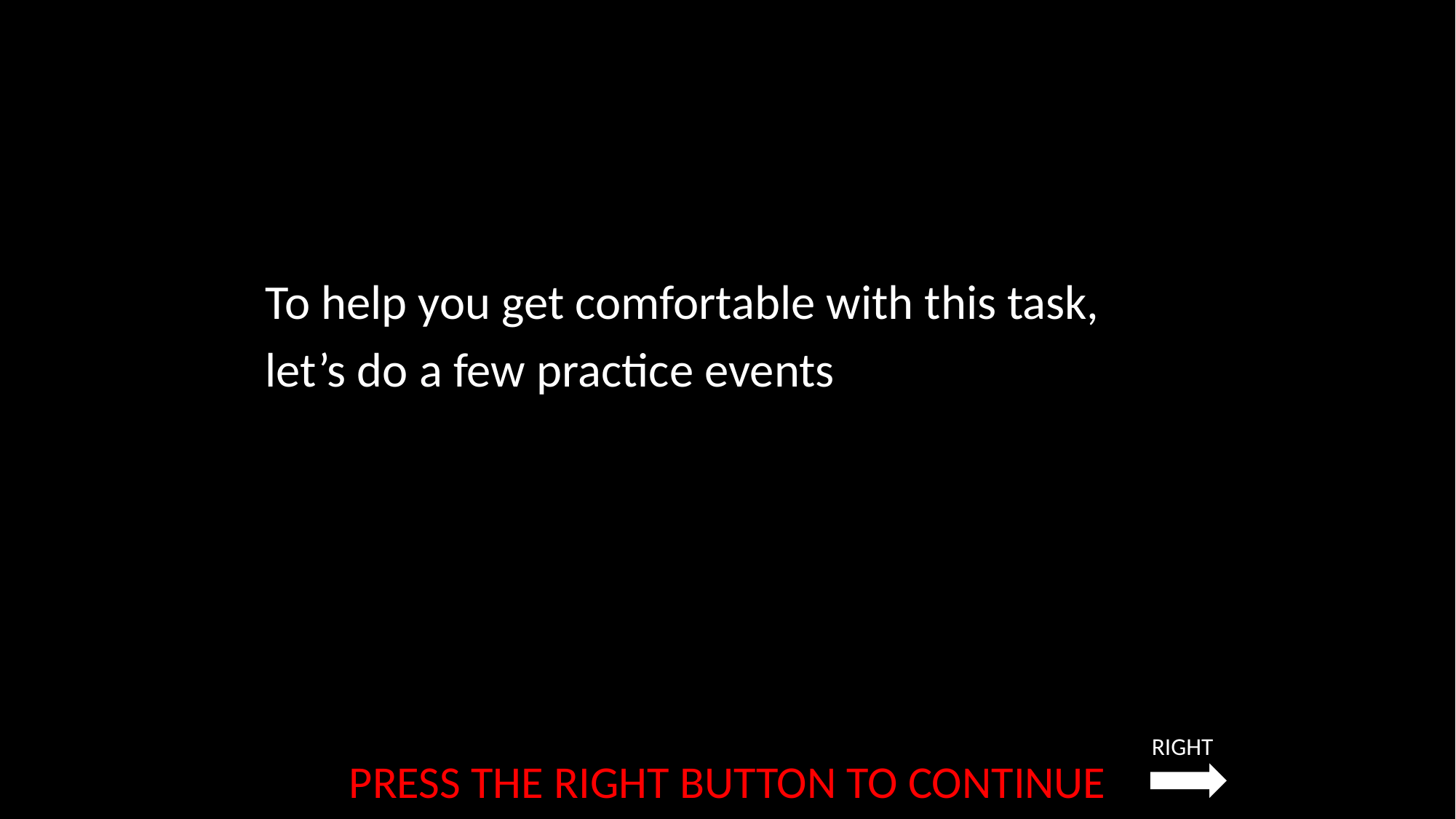

To help you get comfortable with this task,
let’s do a few practice events
RIGHT
PRESS THE RIGHT BUTTON TO CONTINUE